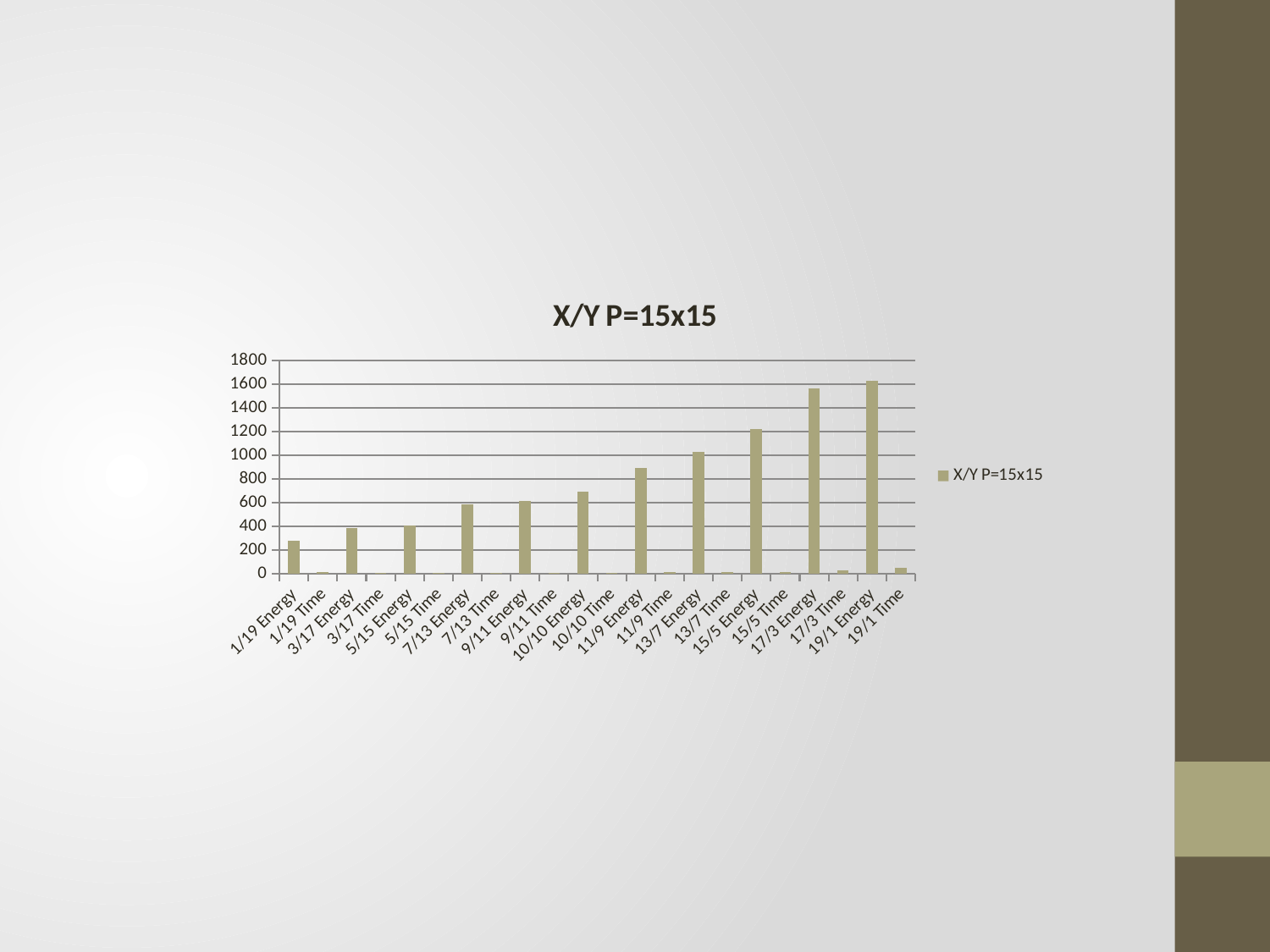

#

### Chart:

| Category | X/Y P=15x15 |
|---|---|
| 1/19 Energy | 274.111 |
| 1/19 Time | 12.627999999999998 |
| 3/17 Energy | 382.665 |
| 3/17 Time | 7.991000000000001 |
| 5/15 Energy | 405.38083333333367 |
| 5/15 Time | 6.064999999999998 |
| 7/13 Energy | 586.73 |
| 7/13 Time | 7.328999999999997 |
| 9/11 Energy | 611.4880000000004 |
| 9/11 Time | 6.6839999999999975 |
| 10/10 Energy | 689.755 |
| 10/10 Time | 7.205 |
| 11/9 Energy | 891.553 |
| 11/9 Time | 10.749 |
| 13/7 Energy | 1027.4325 |
| 13/7 Time | 10.37875 |
| 15/5 Energy | 1218.608 |
| 15/5 Time | 15.268 |
| 17/3 Energy | 1563.945 |
| 17/3 Time | 24.535 |
| 19/1 Energy | 1628.8525 |
| 19/1 Time | 45.1775 |